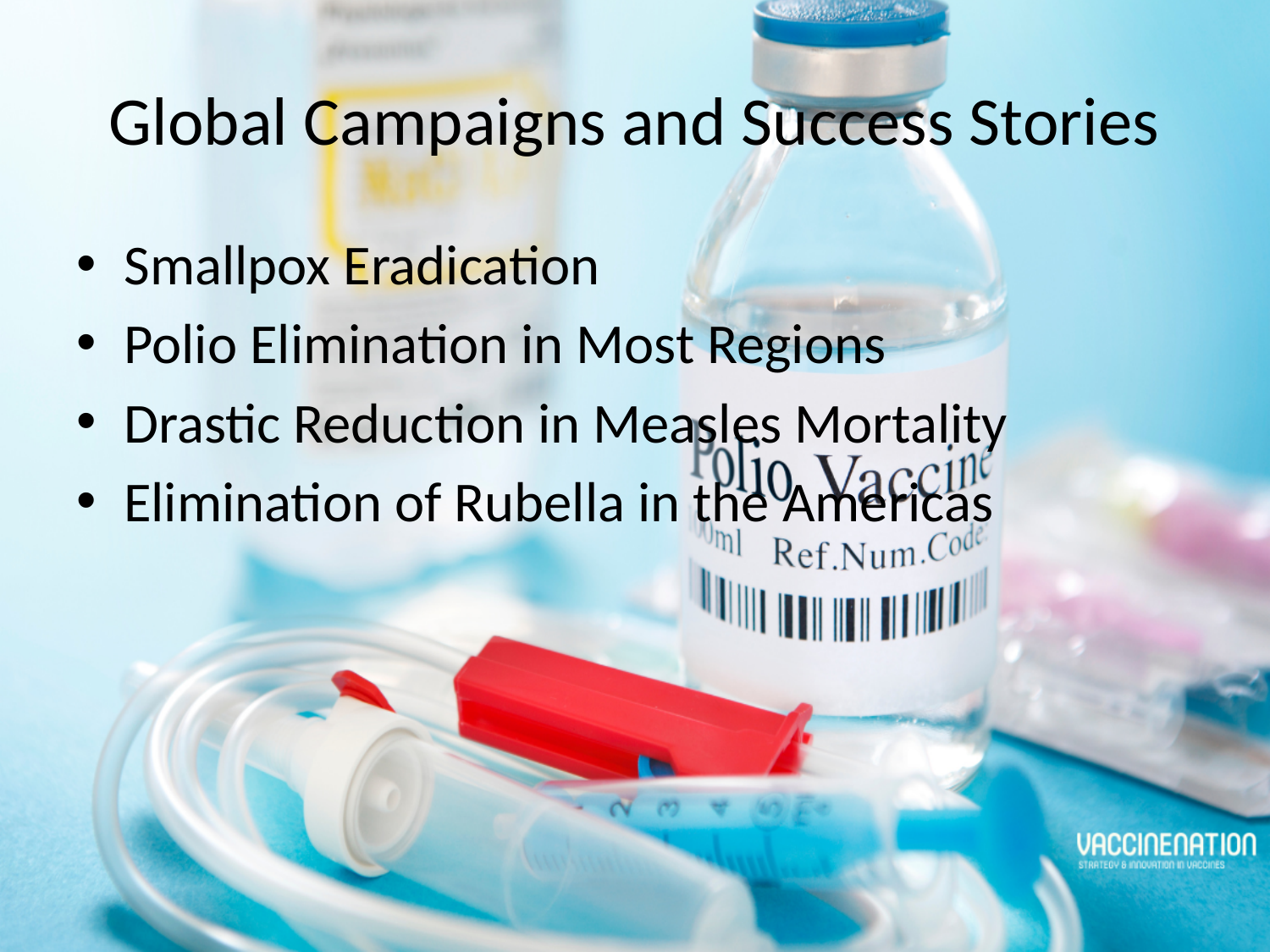

# Global Campaigns and Success Stories
Smallpox Eradication
Polio Elimination in Most Regions
Drastic Reduction in Measles Mortality
Elimination of Rubella in the Americas